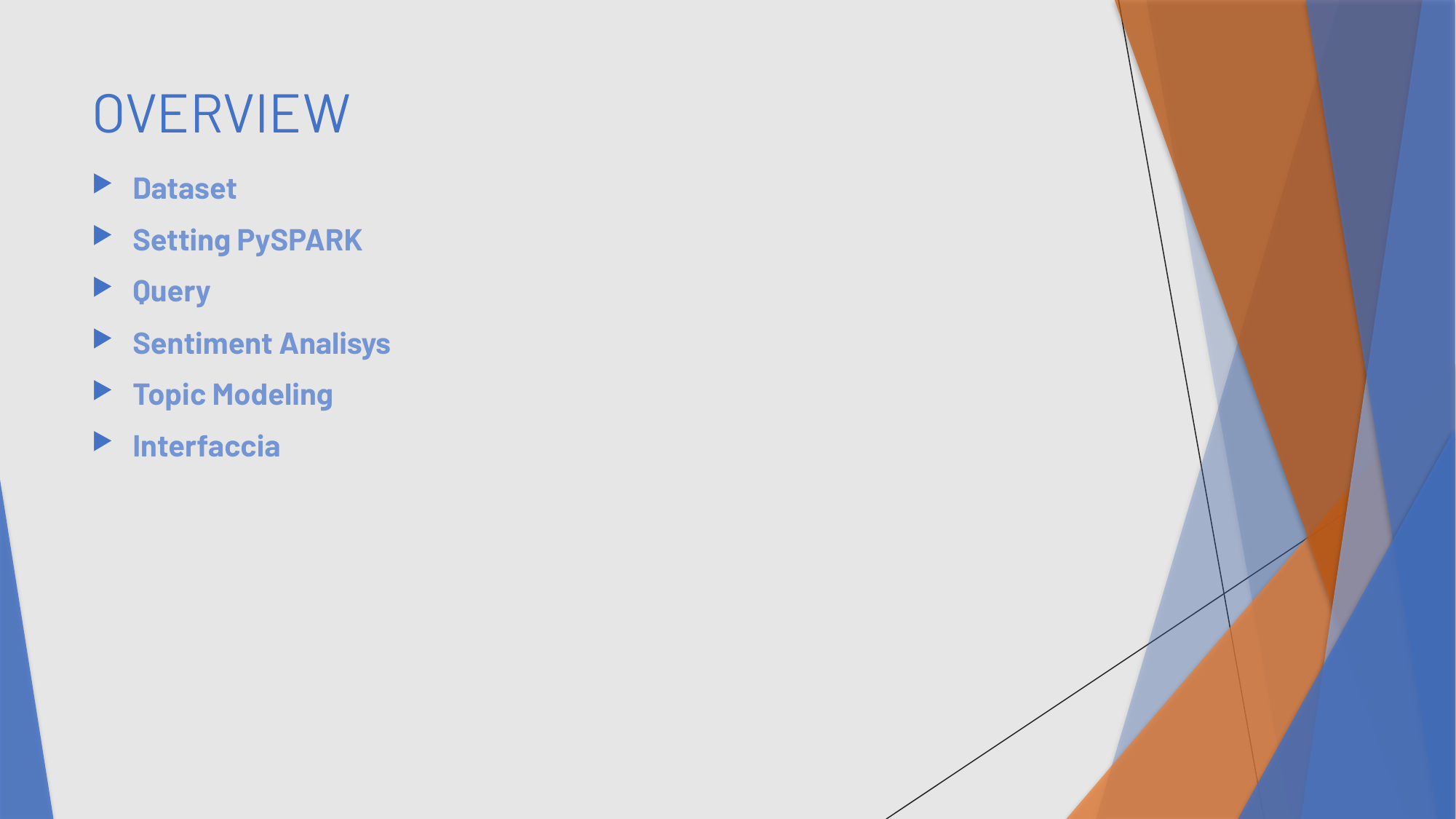

# OVERVIEW
Dataset
Setting PySPARK
Query
Sentiment Analisys
Topic Modeling
Interfaccia